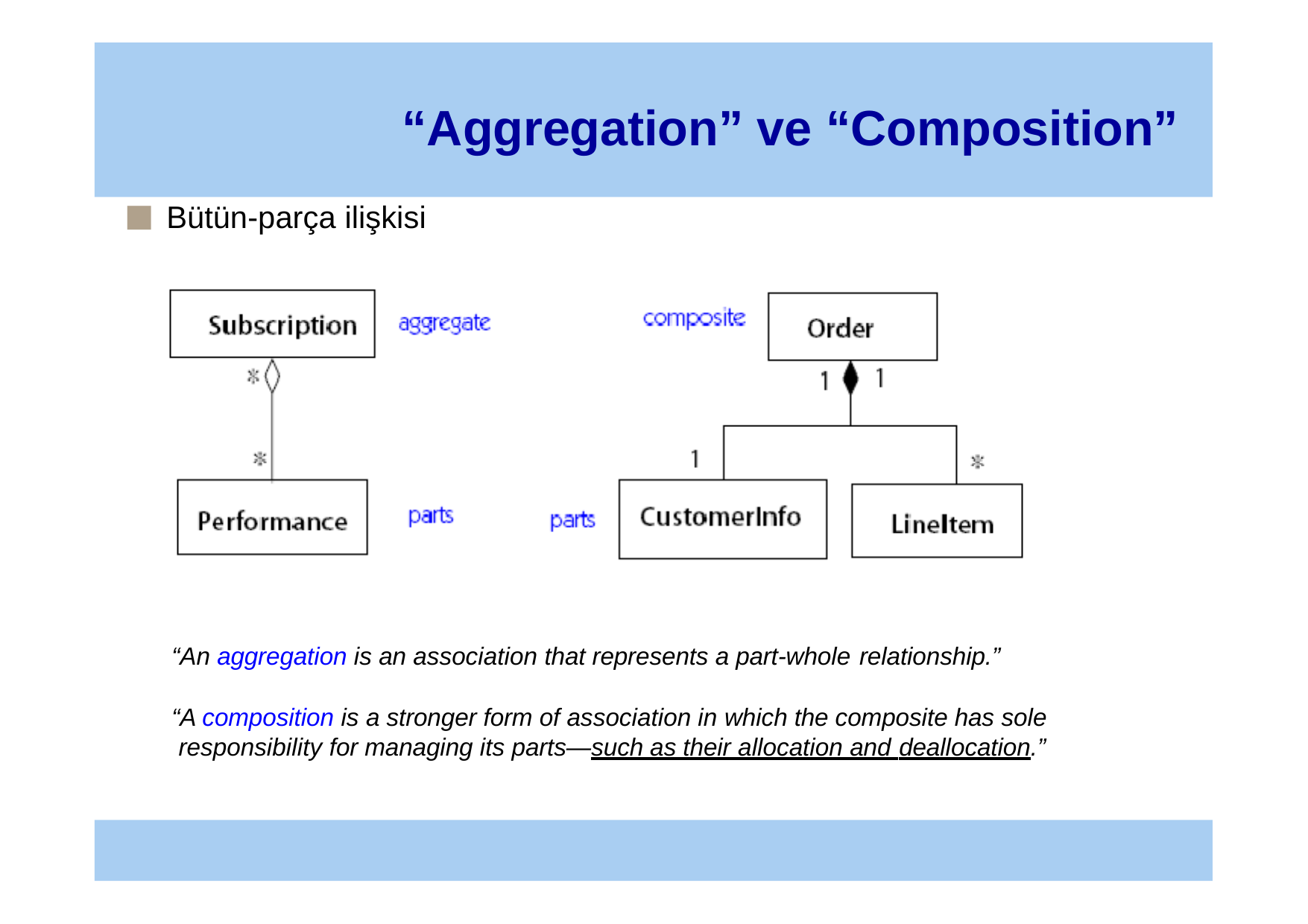

# “Aggregation” ve “Composition”
Bütün-parça ilişkisi

“An aggregation is an association that represents a part-whole relationship.”

“A composition is a stronger form of association in which the composite has sole  responsibility for managing its parts—such as their allocation and deallocation.”